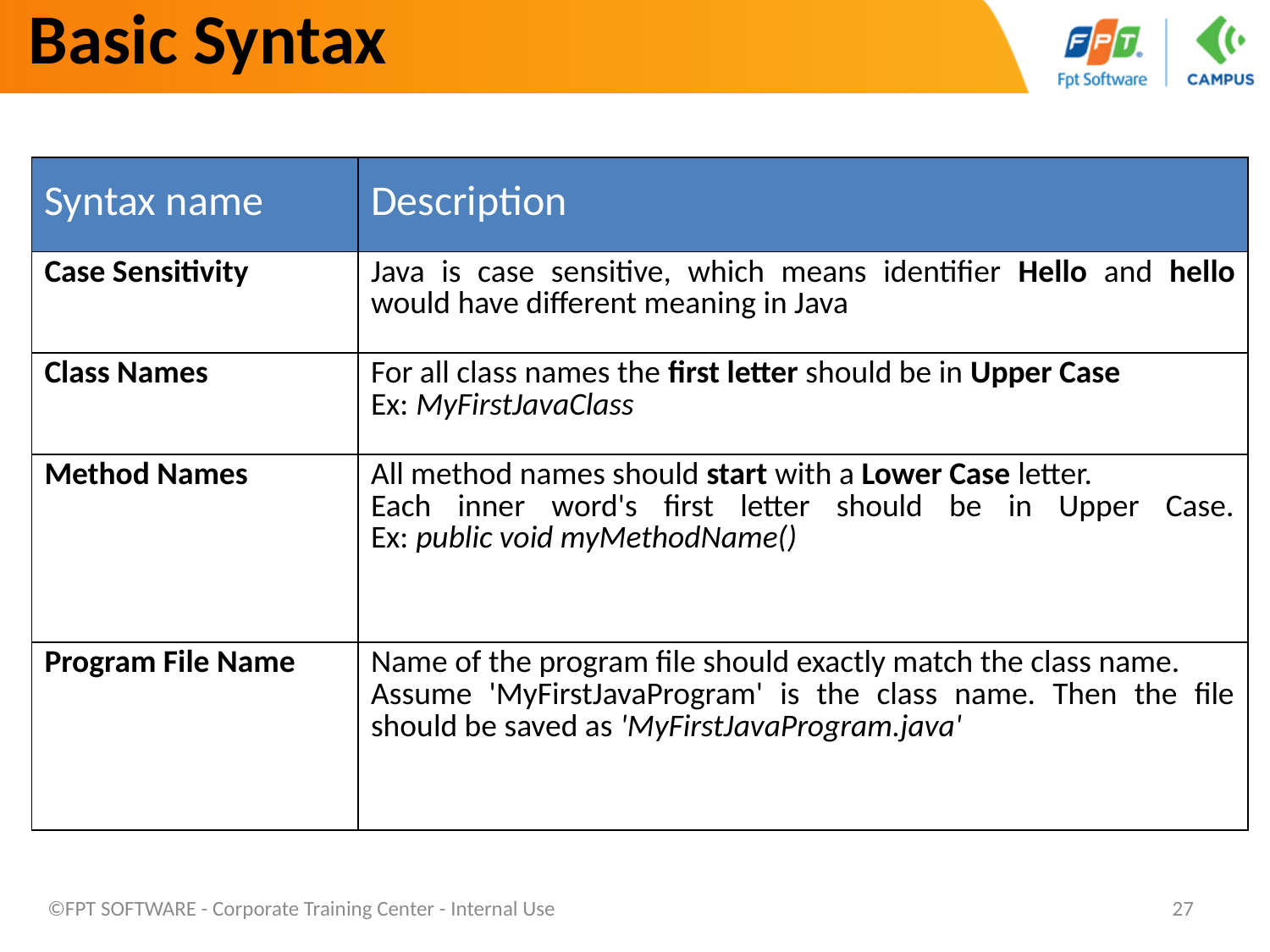

Basic Syntax
| Syntax name | Description |
| --- | --- |
| Case Sensitivity | Java is case sensitive, which means identifier Hello and hello would have different meaning in Java |
| Class Names | For all class names the first letter should be in Upper Case Ex: MyFirstJavaClass |
| Method Names | All method names should start with a Lower Case letter. Each inner word's first letter should be in Upper Case. Ex: public void myMethodName() |
| Program File Name | Name of the program file should exactly match the class name. Assume 'MyFirstJavaProgram' is the class name. Then the file should be saved as 'MyFirstJavaProgram.java' |

©FPT SOFTWARE - Corporate Training Center - Internal Use
27